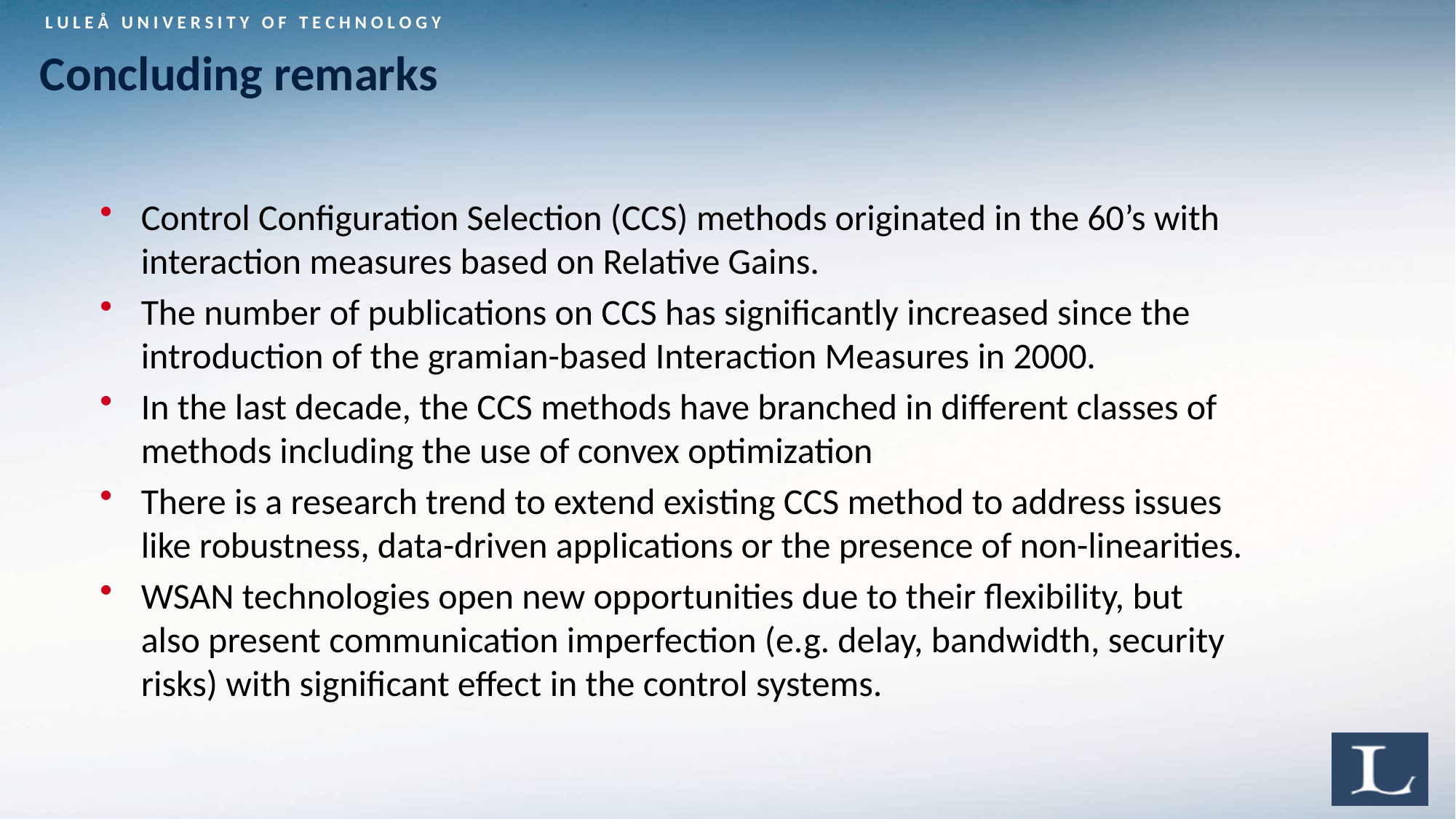

# Concluding remarks

Control Configuration Selection (CCS) methods originated in the 60’s with interaction measures based on Relative Gains.
The number of publications on CCS has significantly increased since the introduction of the gramian-based Interaction Measures in 2000.
In the last decade, the CCS methods have branched in different classes of methods including the use of convex optimization
There is a research trend to extend existing CCS method to address issues like robustness, data-driven applications or the presence of non-linearities.
WSAN technologies open new opportunities due to their flexibility, but also present communication imperfection (e.g. delay, bandwidth, security risks) with significant effect in the control systems.